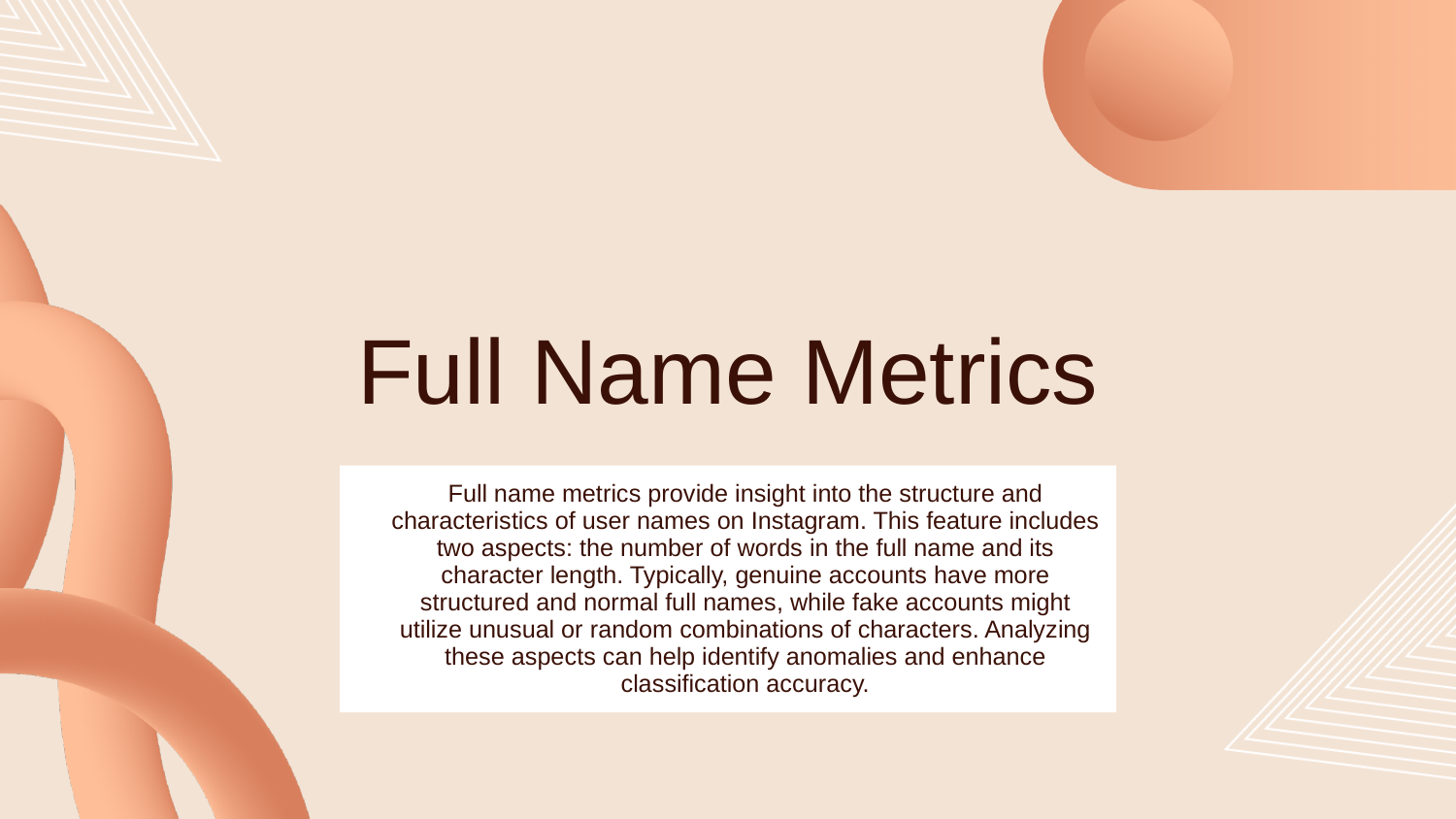

# Full Name Metrics
Full name metrics provide insight into the structure and characteristics of user names on Instagram. This feature includes two aspects: the number of words in the full name and its character length. Typically, genuine accounts have more structured and normal full names, while fake accounts might utilize unusual or random combinations of characters. Analyzing these aspects can help identify anomalies and enhance classification accuracy.